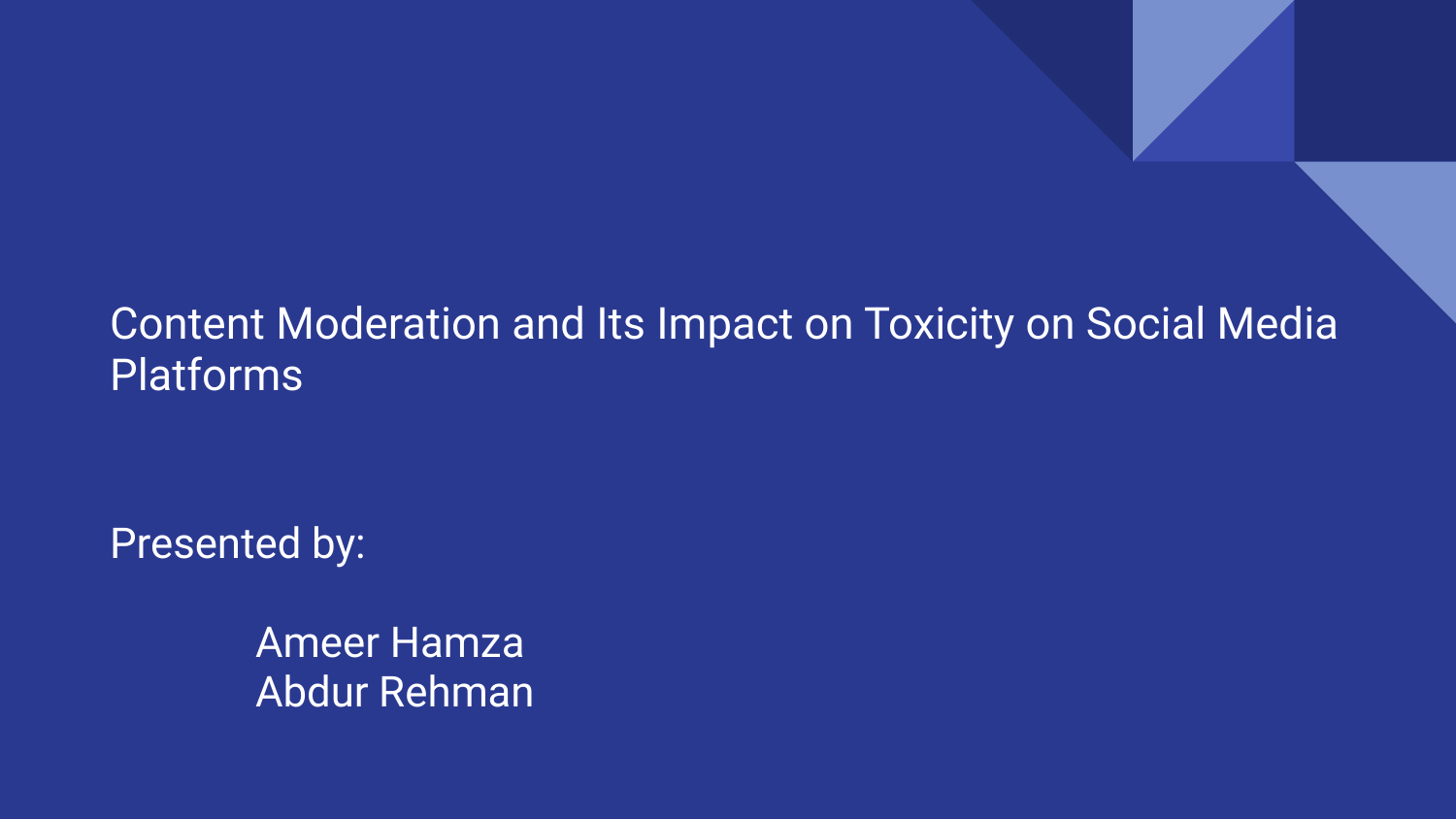

# Content Moderation and Its Impact on Toxicity on Social Media Platforms
Presented by:

	Ameer Hamza
	Abdur Rehman